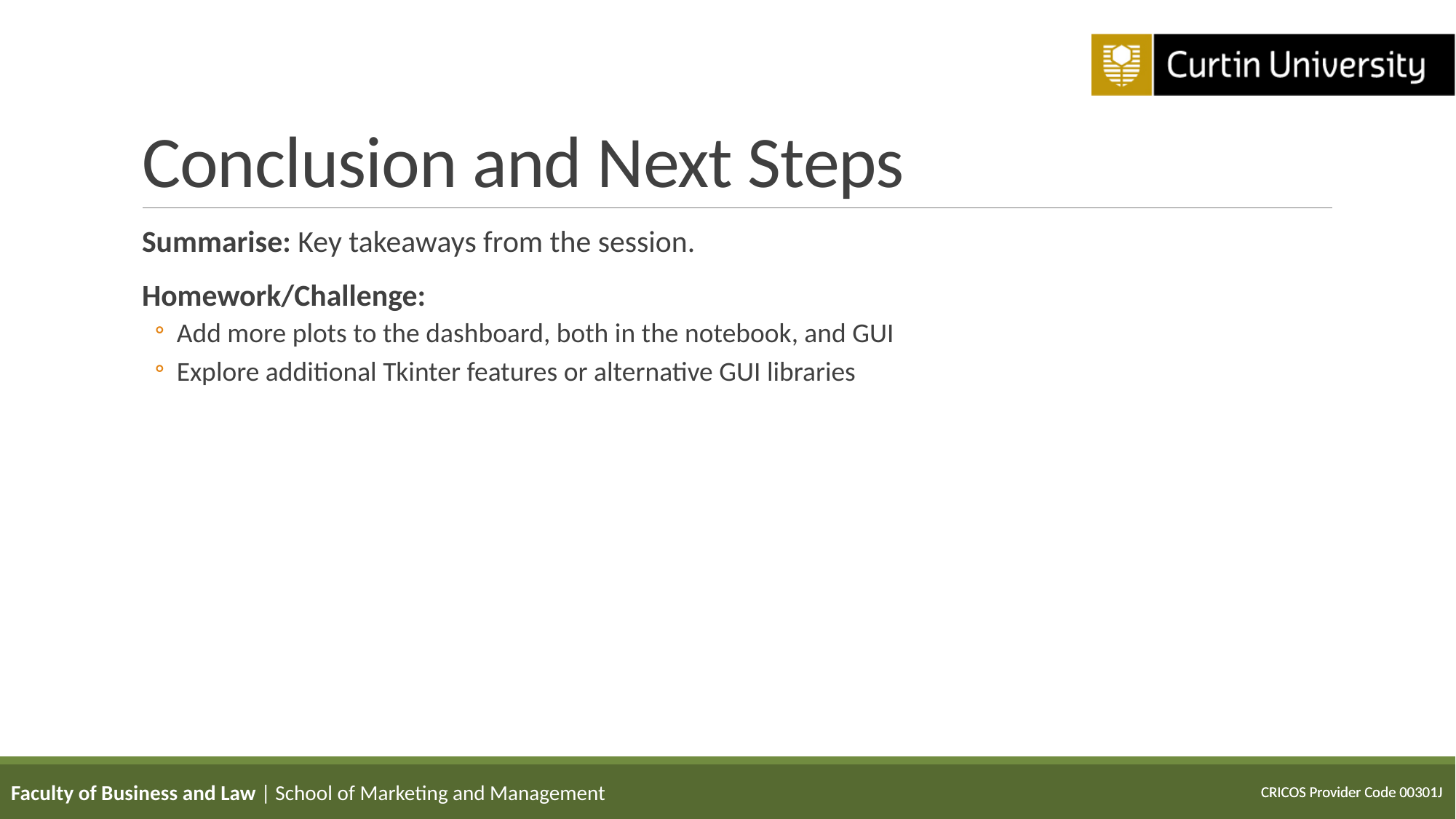

# Conclusion and Next Steps
Summarise: Key takeaways from the session.
Homework/Challenge:
Add more plots to the dashboard, both in the notebook, and GUI
Explore additional Tkinter features or alternative GUI libraries
Faculty of Business and Law | School of Marketing and Management